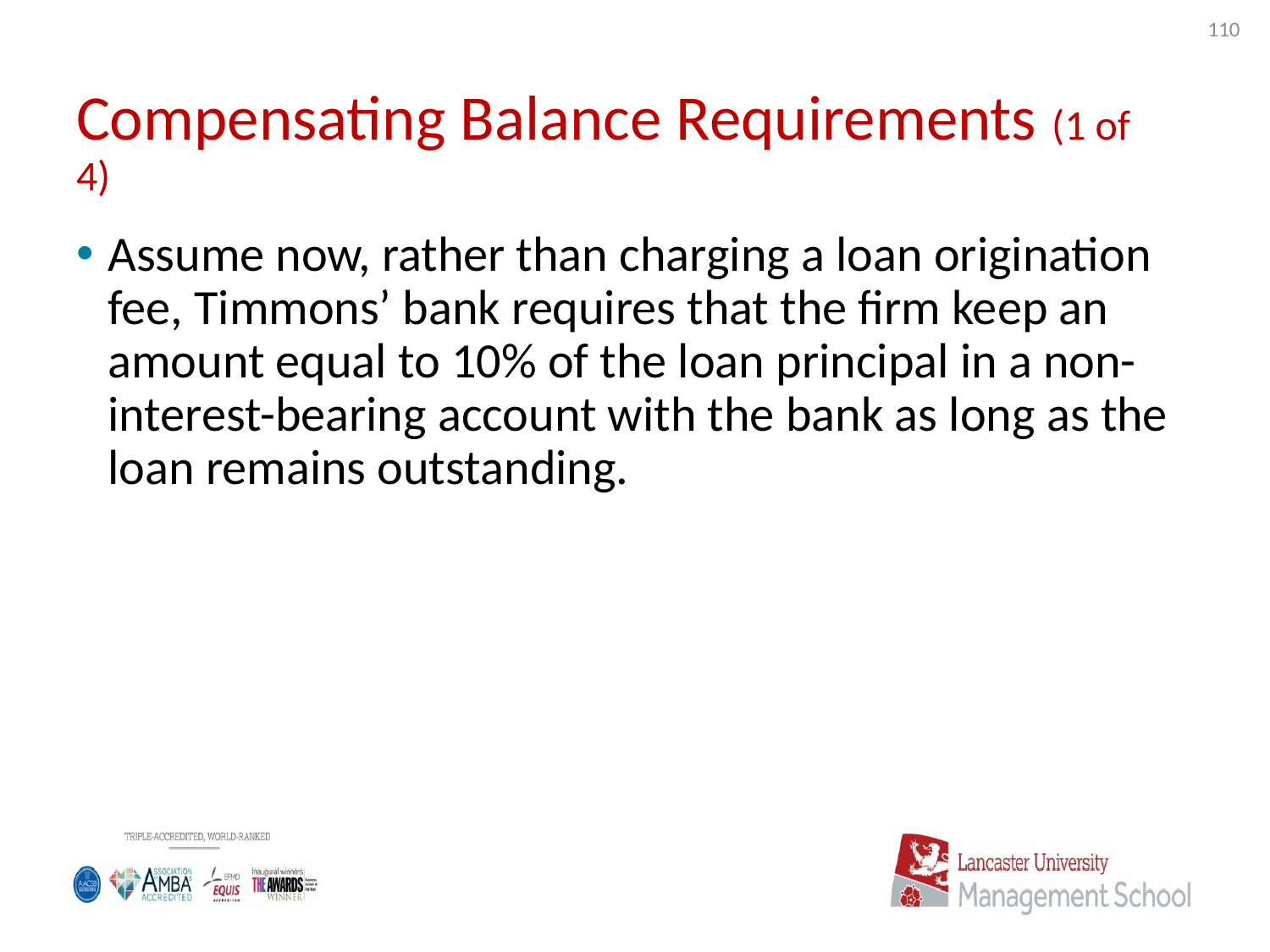

110
# Compensating Balance Requirements (1 of 4)
Assume now, rather than charging a loan origination fee, Timmons’ bank requires that the firm keep an amount equal to 10% of the loan principal in a non-interest-bearing account with the bank as long as the loan remains outstanding.